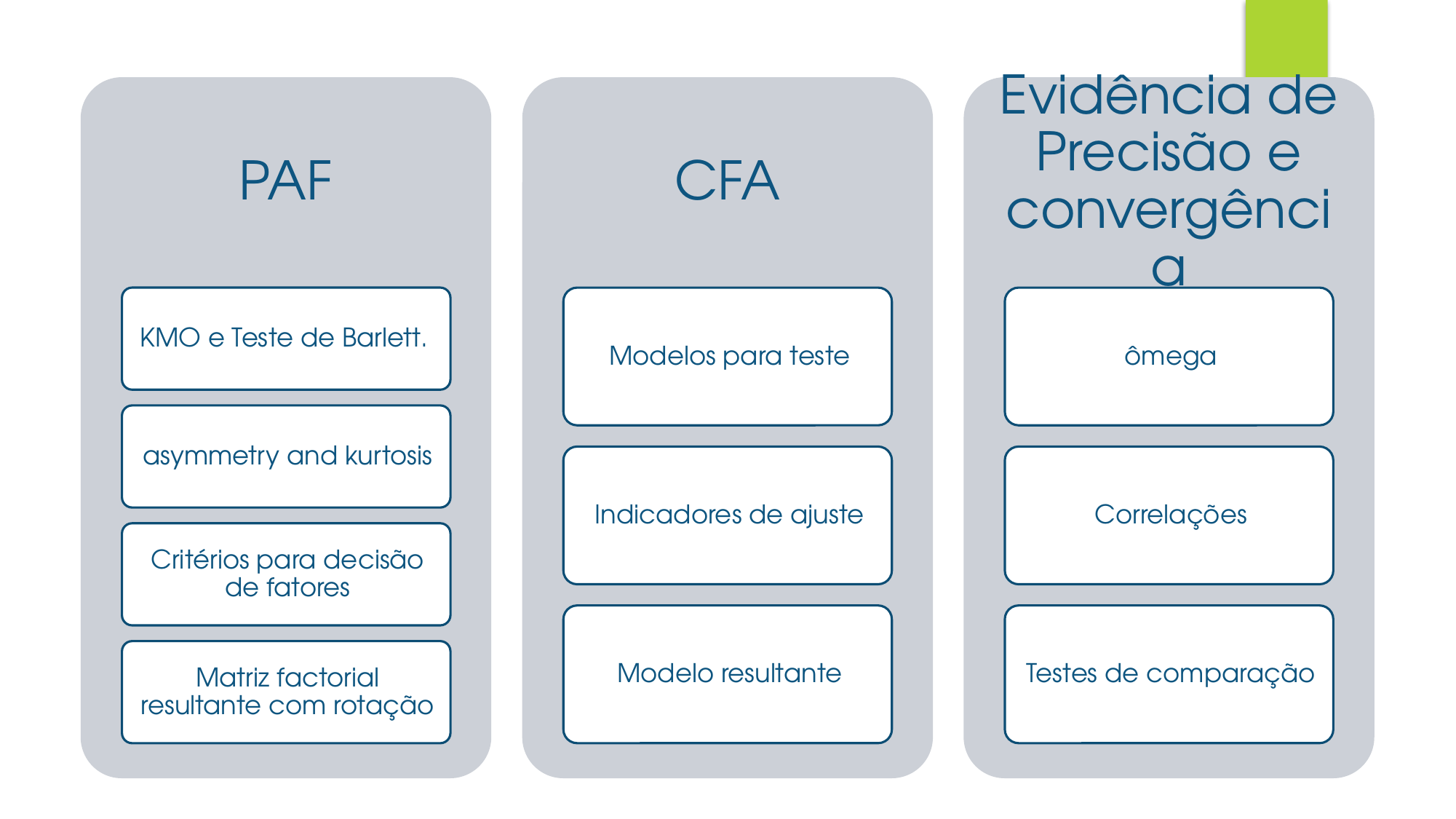

PAF
KMO e Teste de Barlett.
asymmetry and kurtosis
Critérios para decisão de fatores
Matriz factorial resultante com rotação
CFA
Modelos para teste
Indicadores de ajuste
Modelo resultante
Evidência de Precisão e convergência
ômega
Correlações
Testes de comparação